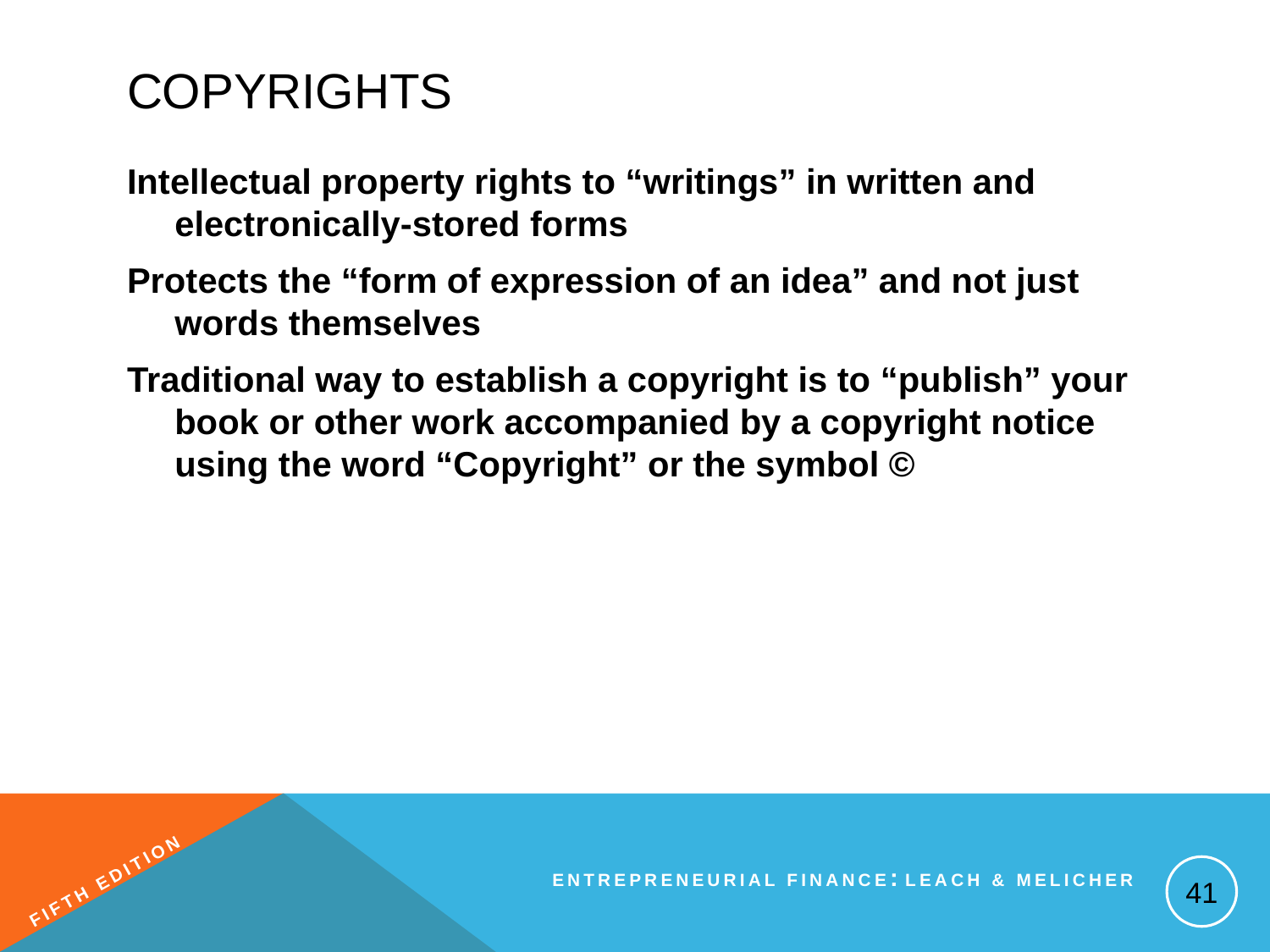

# Copyrights
Intellectual property rights to “writings” in written and electronically-stored forms
Protects the “form of expression of an idea” and not just words themselves
Traditional way to establish a copyright is to “publish” your book or other work accompanied by a copyright notice using the word “Copyright” or the symbol ©
41